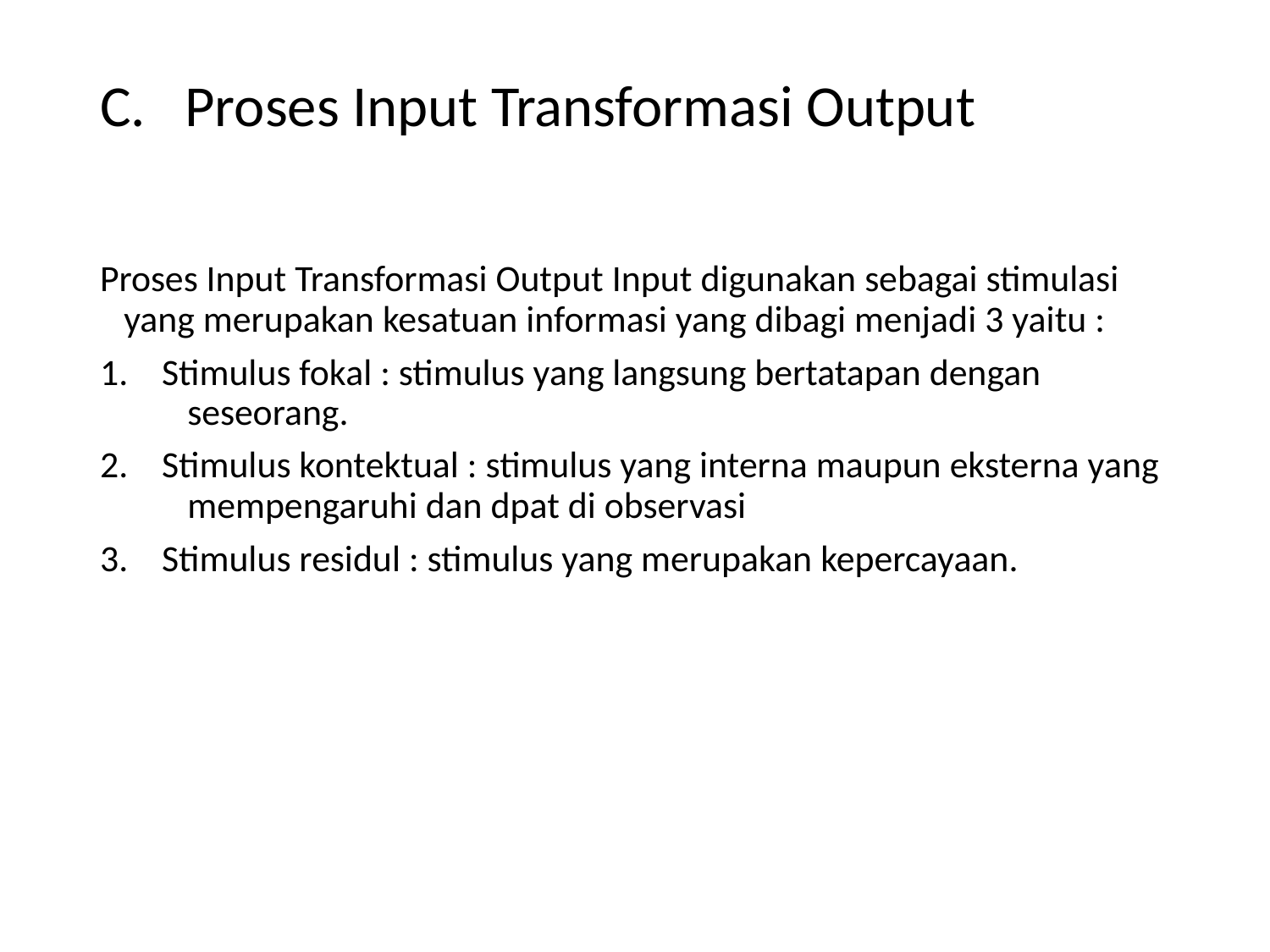

# C.   Proses Input Transformasi Output
Proses Input Transformasi Output Input digunakan sebagai stimulasi yang merupakan kesatuan informasi yang dibagi menjadi 3 yaitu :
1.    Stimulus fokal : stimulus yang langsung bertatapan dengan seseorang.
2.    Stimulus kontektual : stimulus yang interna maupun eksterna yang mempengaruhi dan dpat di observasi
3.    Stimulus residul : stimulus yang merupakan kepercayaan.